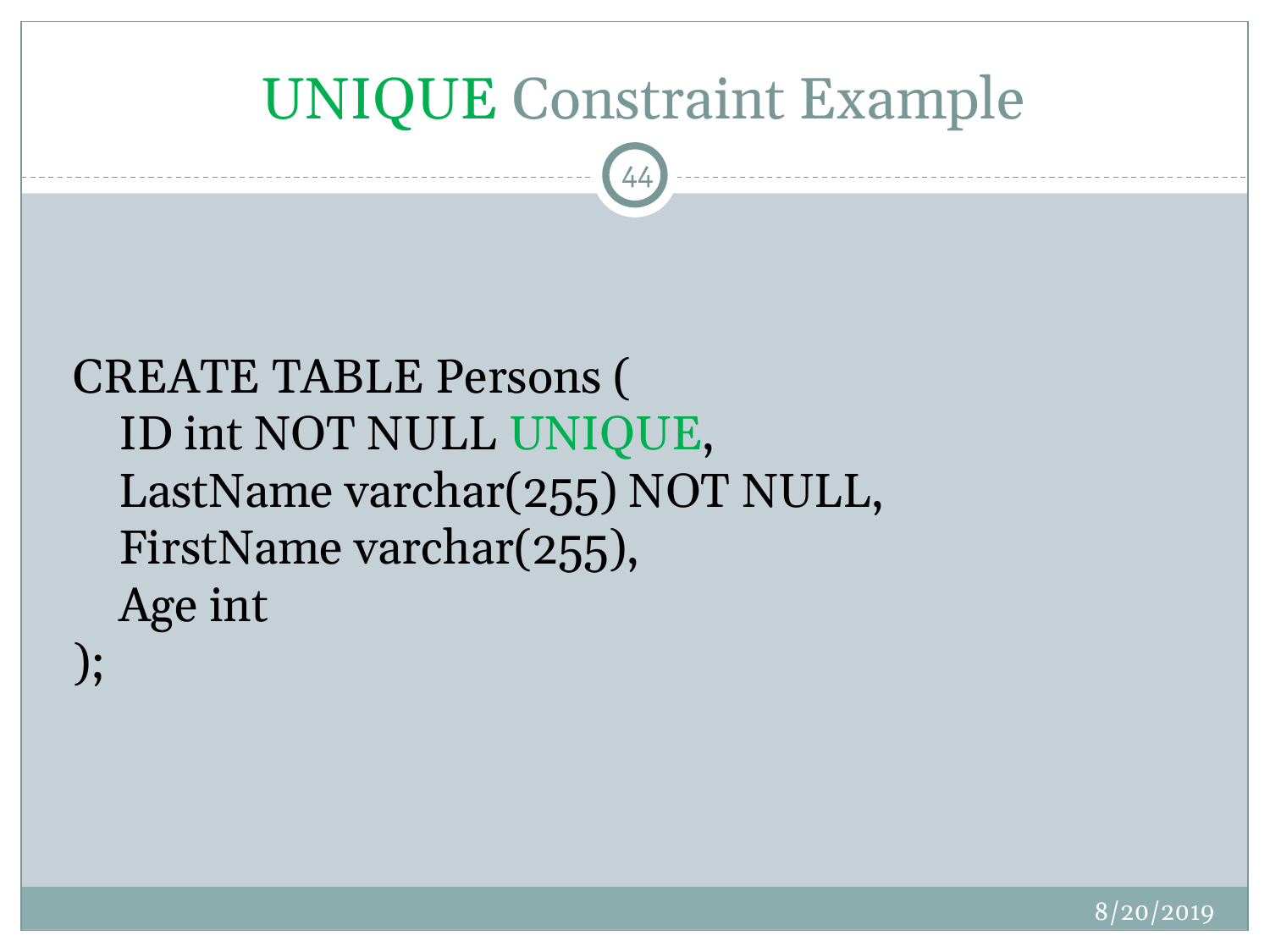

# UNIQUE Constraint Example
44

CREATE TABLE Persons (
    ID int NOT NULL UNIQUE,
    LastName varchar(255) NOT NULL,
    FirstName varchar(255),
    Age int
);

8/20/2019